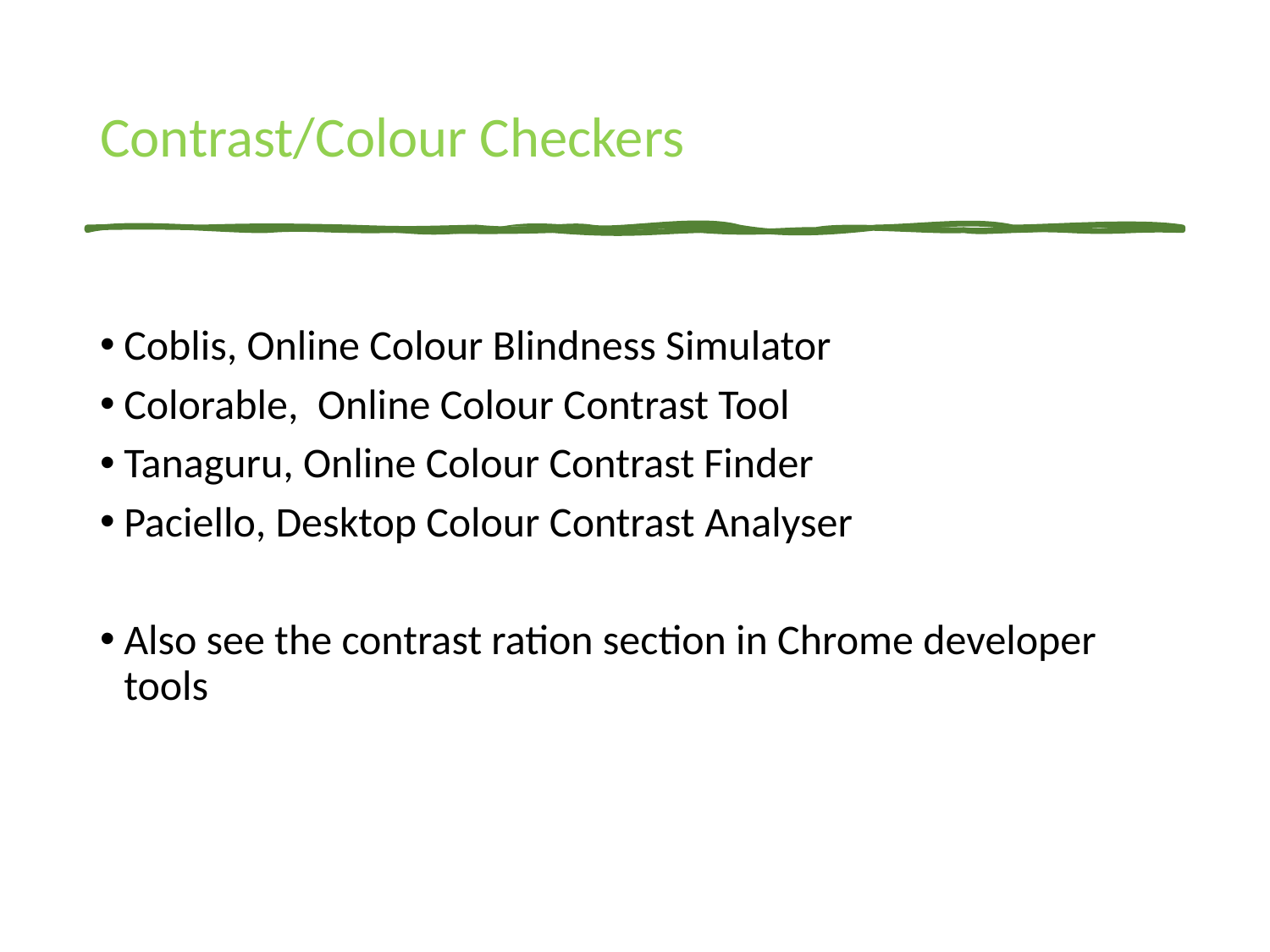

# Contrast/Colour Checkers

Coblis, Online Colour Blindness Simulator
Colorable,  Online Colour Contrast Tool
Tanaguru, Online Colour Contrast Finder
Paciello, Desktop Colour Contrast Analyser

Also see the contrast ration section in Chrome developer tools